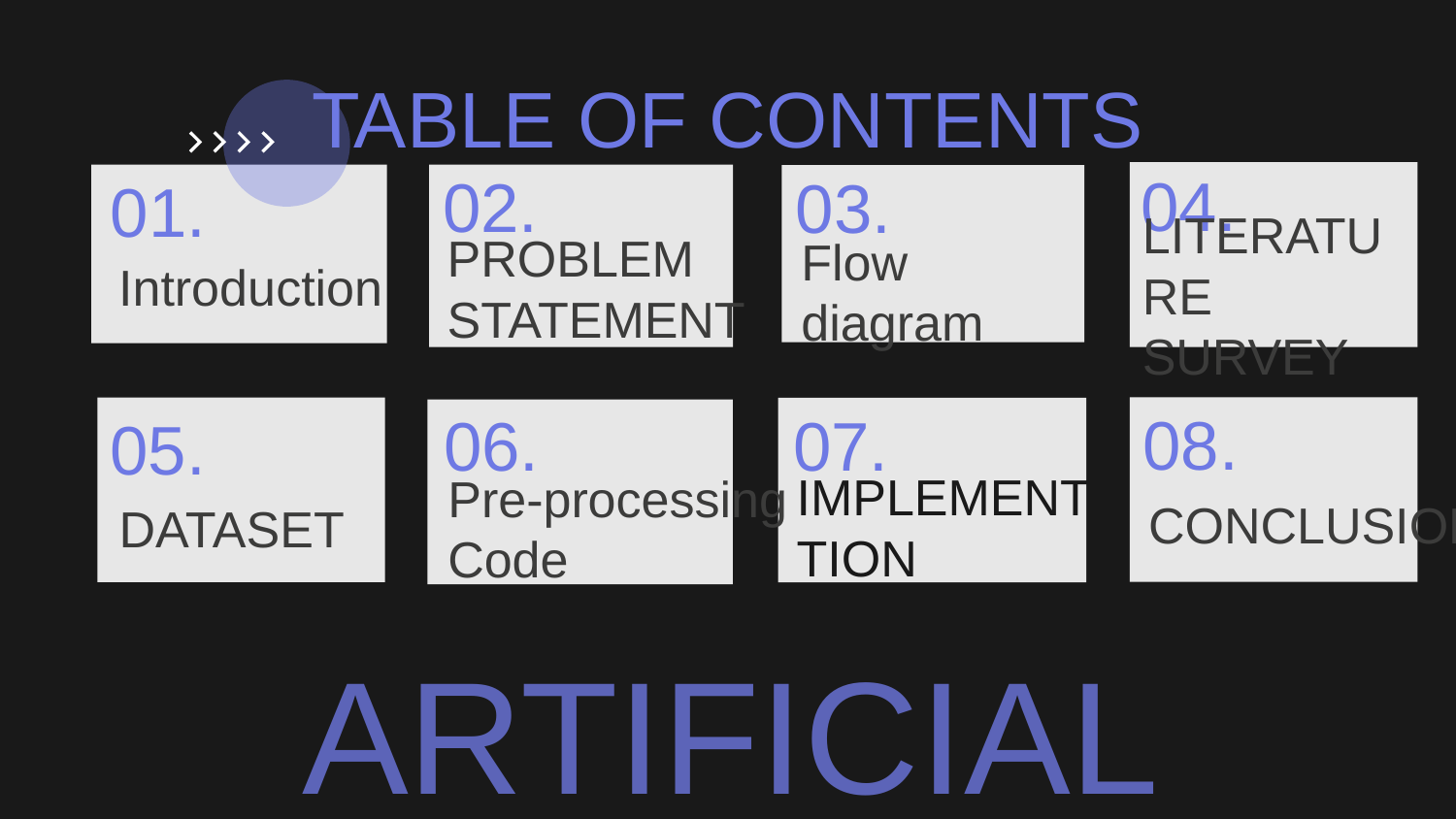

TABLE OF CONTENTS

04.
02.
03.
01.
Introduction
PROBLEM
STATEMENT
# Flow diagram

LITERATURE SURVEY

08.
07.
06.
05.
CONCLUSION
IMPLEMENTATION
Pre-processing Code
DATASET